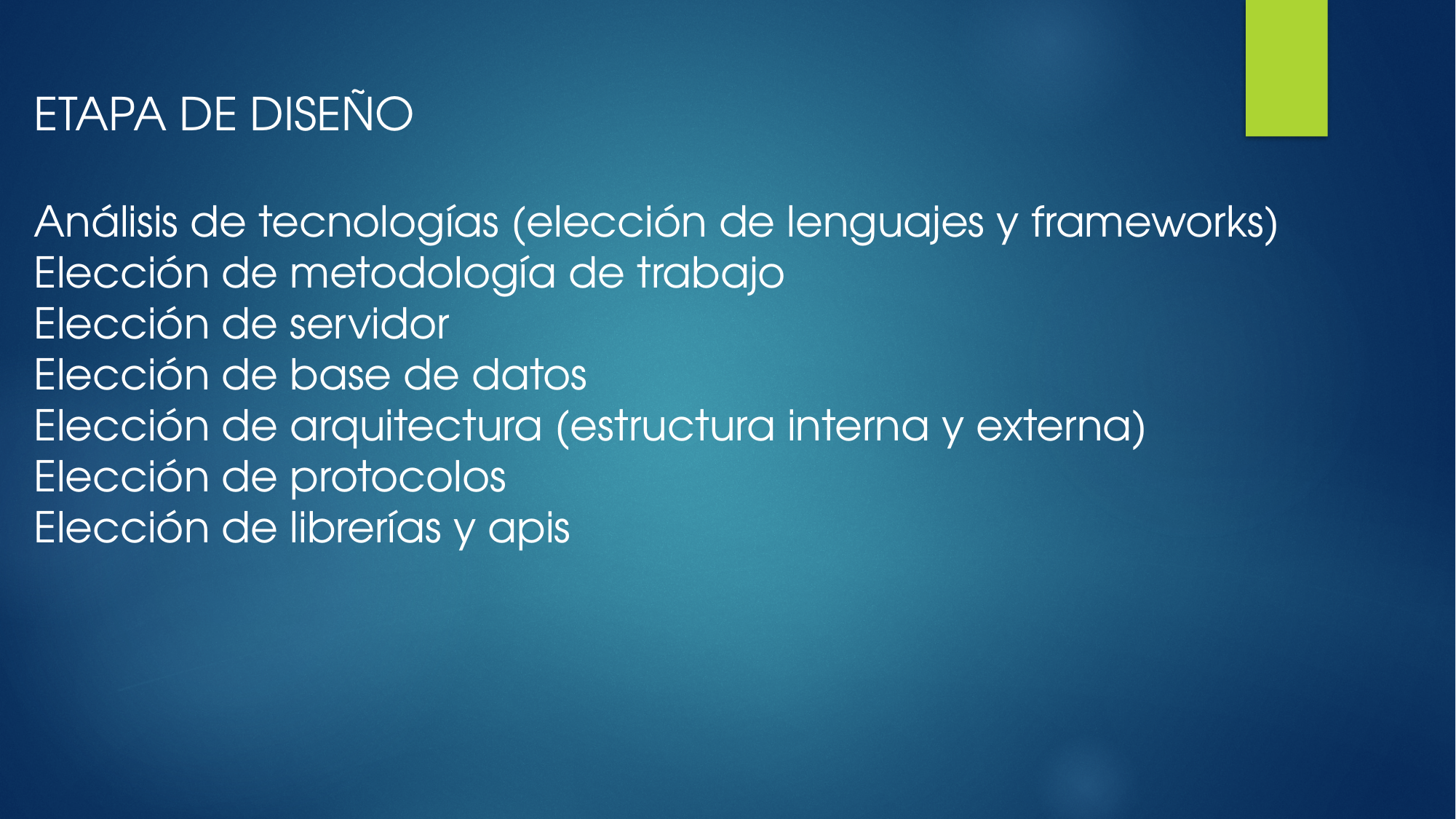

ETAPA DE DISEÑO

Análisis de tecnologías (elección de lenguajes y frameworks)
Elección de metodología de trabajo
Elección de servidor
Elección de base de datos
Elección de arquitectura (estructura interna y externa)
Elección de protocolos
Elección de librerías y apis